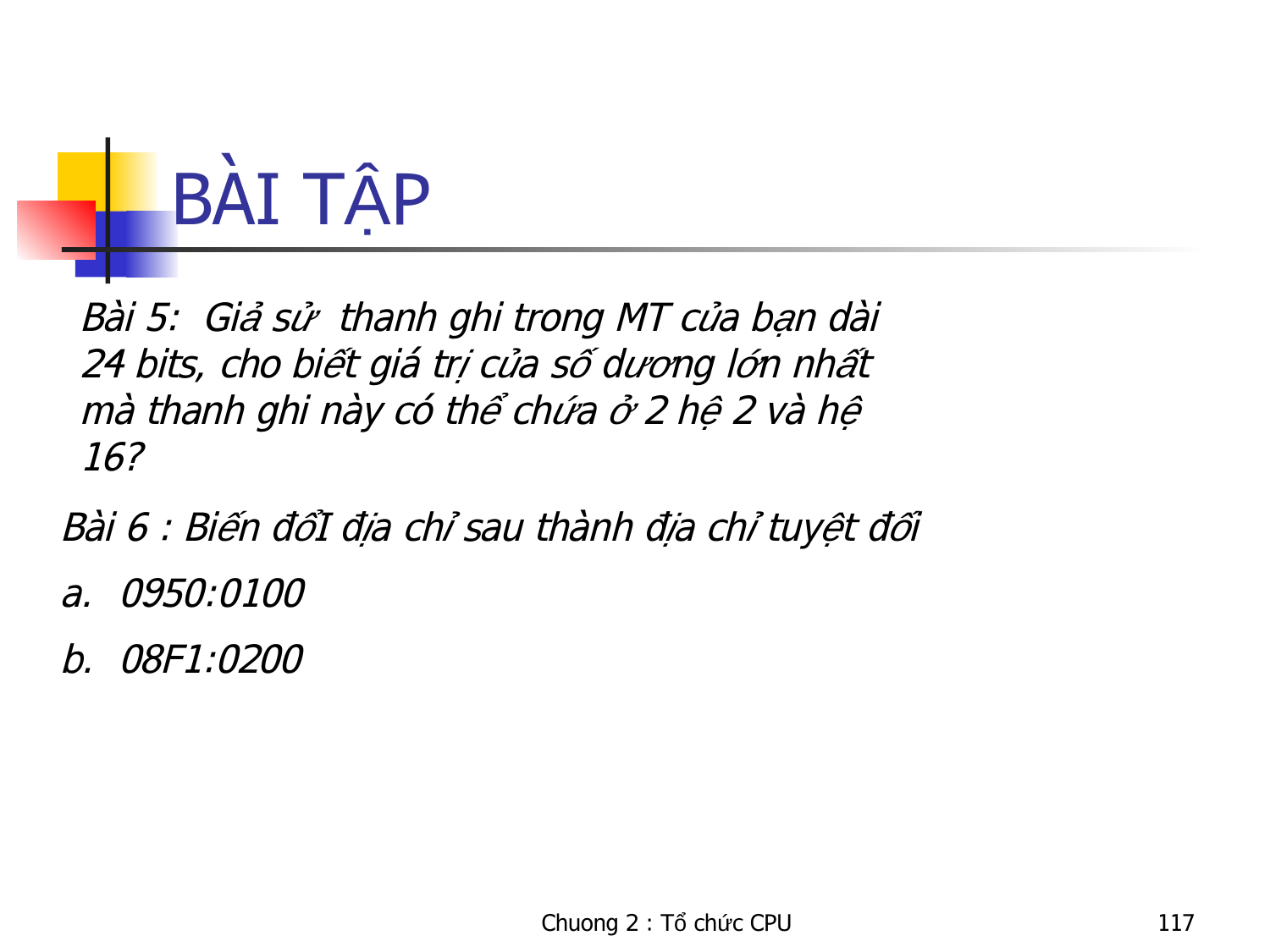

# BÀI TẬP
Bài 5:  Giả sử  thanh ghi trong MT của bạn dài 24 bits, cho biết giá trị của số dương lớn nhất mà thanh ghi này có thể chứa ở 2 hệ 2 và hệ 16?
Bài 6 : Biến đổI địa chỉ sau thành địa chỉ tuyệt đối
0950:0100
08F1:0200
Chuong 2 : Tổ chức CPU
117